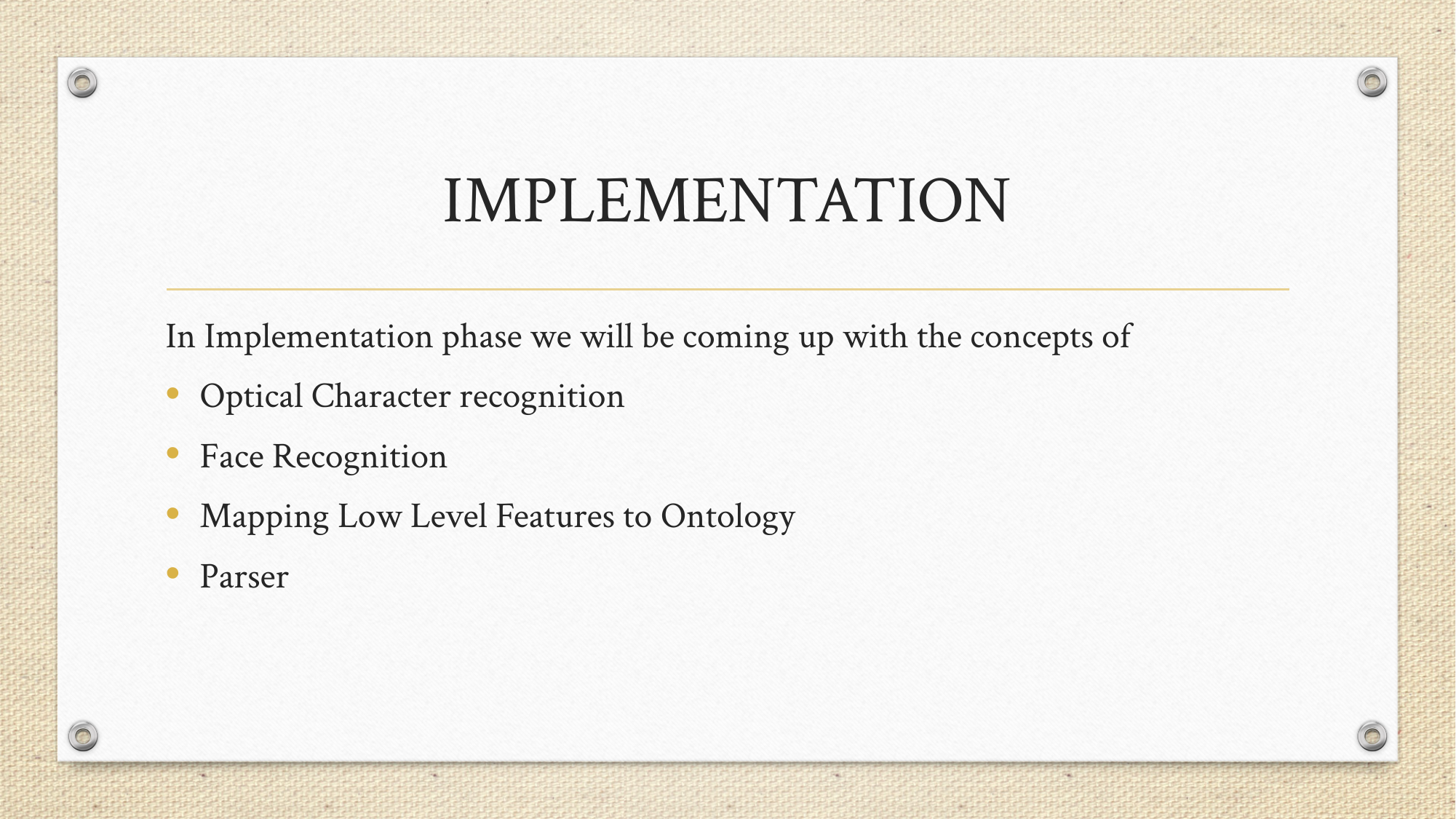

# IMPLEMENTATION
In Implementation phase we will be coming up with the concepts of
Optical Character recognition
Face Recognition
Mapping Low Level Features to Ontology
Parser